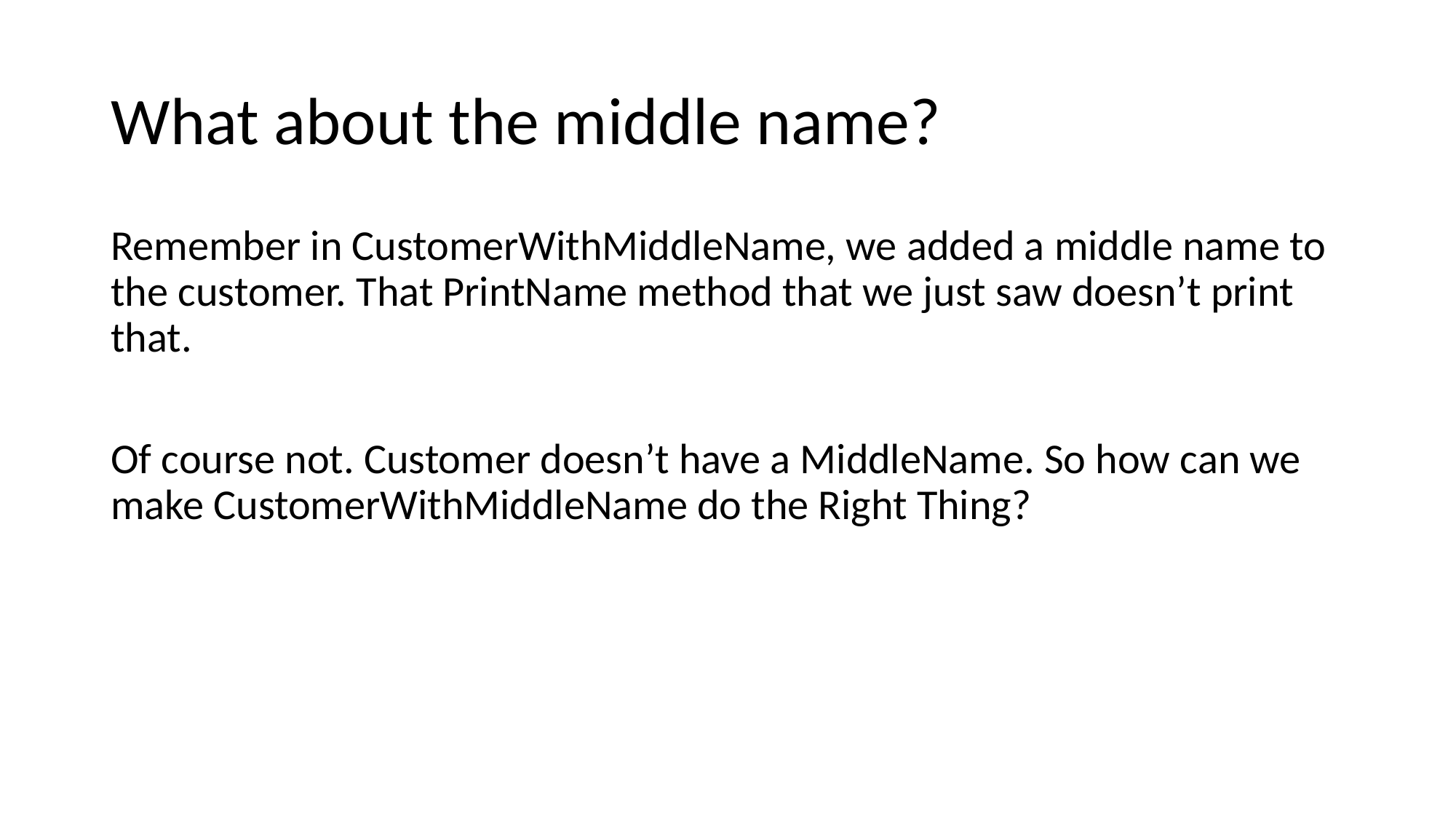

# What about the middle name?
Remember in CustomerWithMiddleName, we added a middle name to the customer. That PrintName method that we just saw doesn’t print that.

Of course not. Customer doesn’t have a MiddleName. So how can we make CustomerWithMiddleName do the Right Thing?